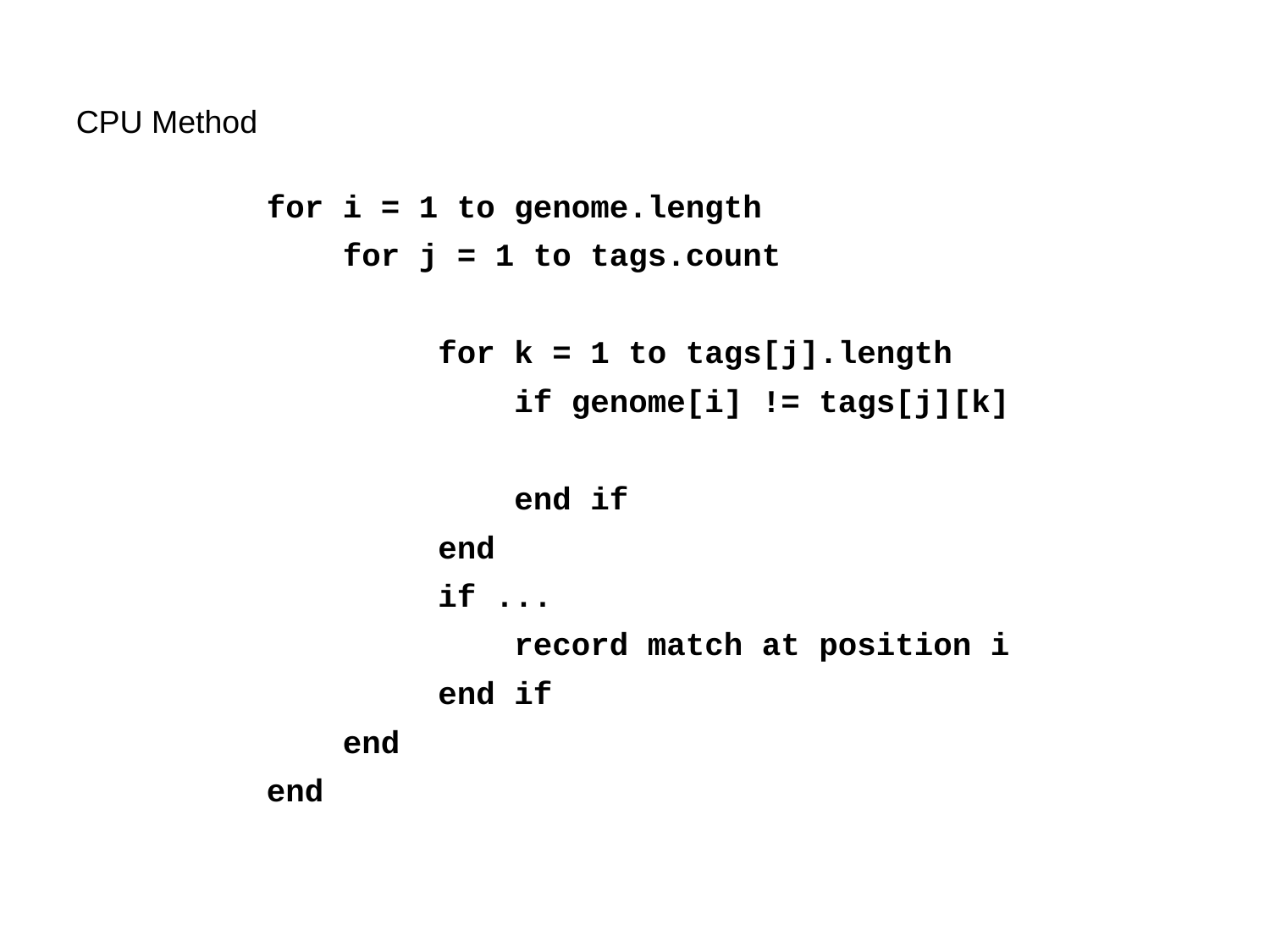

CPU Method
for i = 1 to genome.length
    for j = 1 to tags.count

         for k = 1 to tags[j].length
             if genome[i] != tags[j][k]

             end if
         end
         if ...
             record match at position i
         end if
    end
end